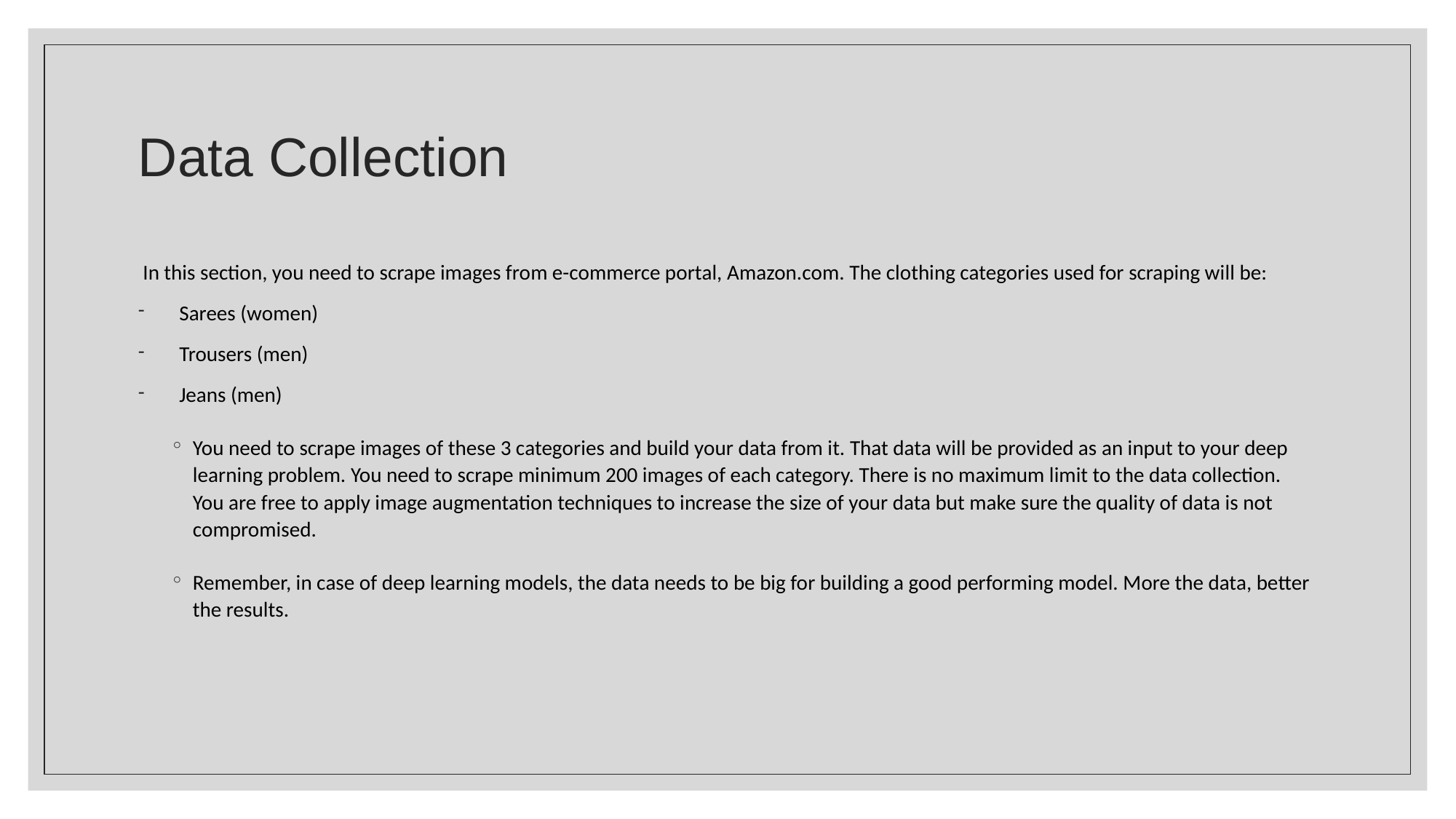

# Data Collection
 In this section, you need to scrape images from e-commerce portal, Amazon.com. The clothing categories used for scraping will be:
Sarees (women)
Trousers (men)
Jeans (men)
You need to scrape images of these 3 categories and build your data from it. That data will be provided as an input to your deep learning problem. You need to scrape minimum 200 images of each category. There is no maximum limit to the data collection.  You are free to apply image augmentation techniques to increase the size of your data but make sure the quality of data is not compromised.
Remember, in case of deep learning models, the data needs to be big for building a good performing model. More the data, better the results.